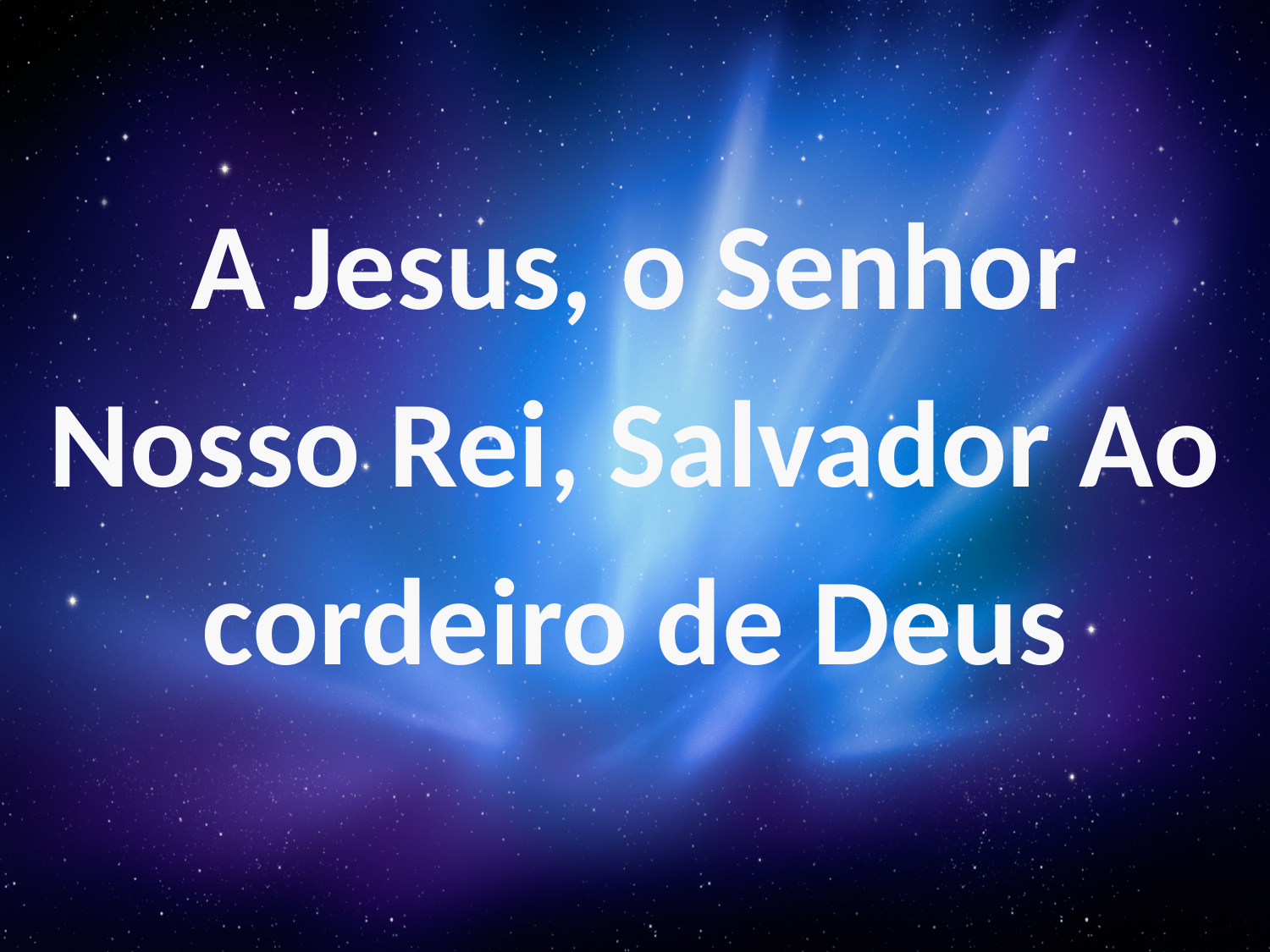

A Jesus, o Senhor Nosso Rei, Salvador Ao cordeiro de Deus